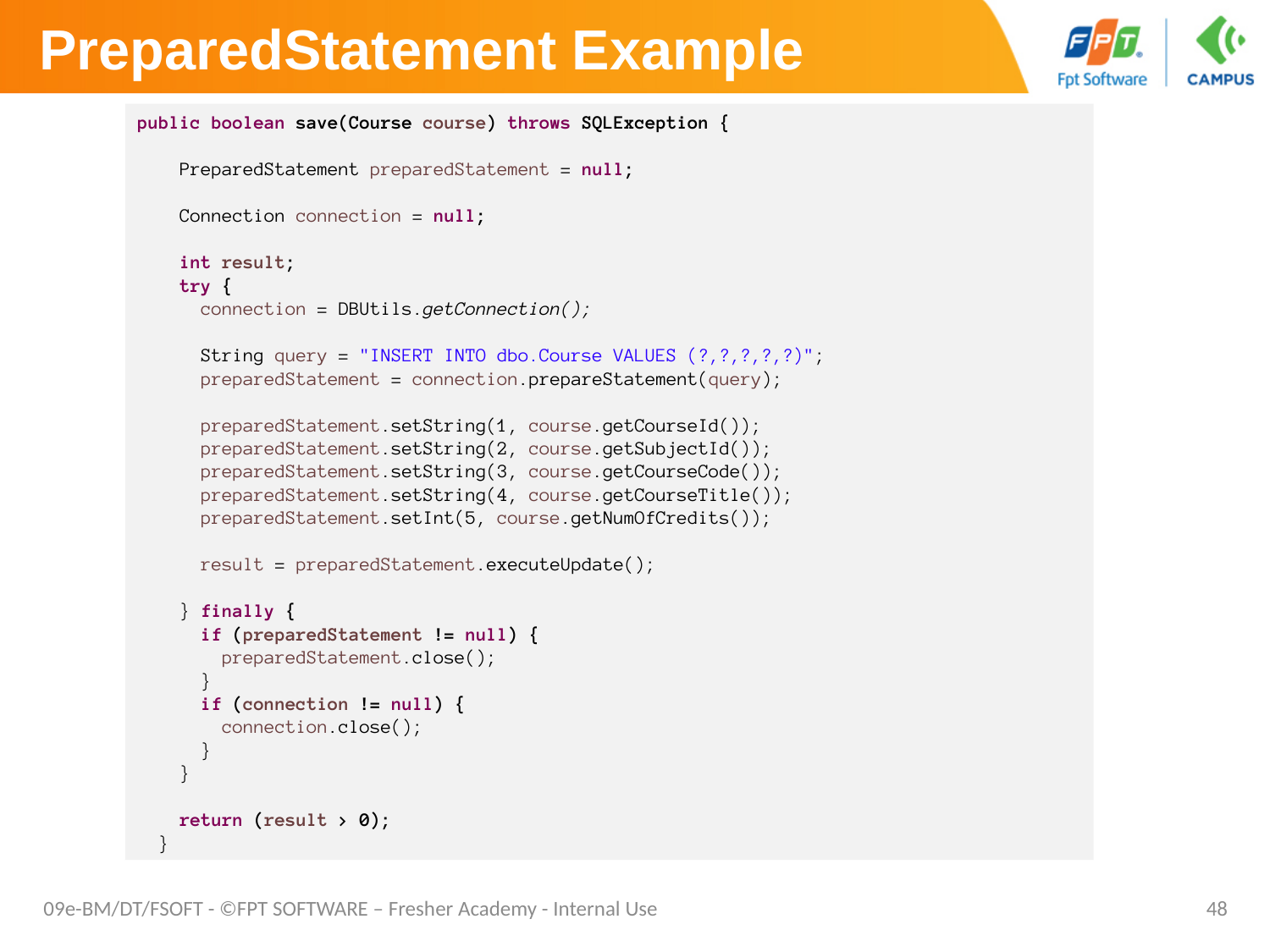

# PreparedStatement Example
public boolean save(Course course) throws SQLException {

    PreparedStatement preparedStatement = null;

    Connection connection = null;

    int result;
    try {
      connection = DBUtils.getConnection();

      String query = "INSERT INTO dbo.Course VALUES (?,?,?,?,?)";
      preparedStatement = connection.prepareStatement(query);

      preparedStatement.setString(1, course.getCourseId());
      preparedStatement.setString(2, course.getSubjectId());
      preparedStatement.setString(3, course.getCourseCode());
      preparedStatement.setString(4, course.getCourseTitle());
      preparedStatement.setInt(5, course.getNumOfCredits());

      result = preparedStatement.executeUpdate();

    } finally {
      if (preparedStatement != null) {
        preparedStatement.close();
      }
      if (connection != null) {
        connection.close();
      }
    }

    return (result > 0);
  }
09e-BM/DT/FSOFT - ©FPT SOFTWARE – Fresher Academy - Internal Use
48